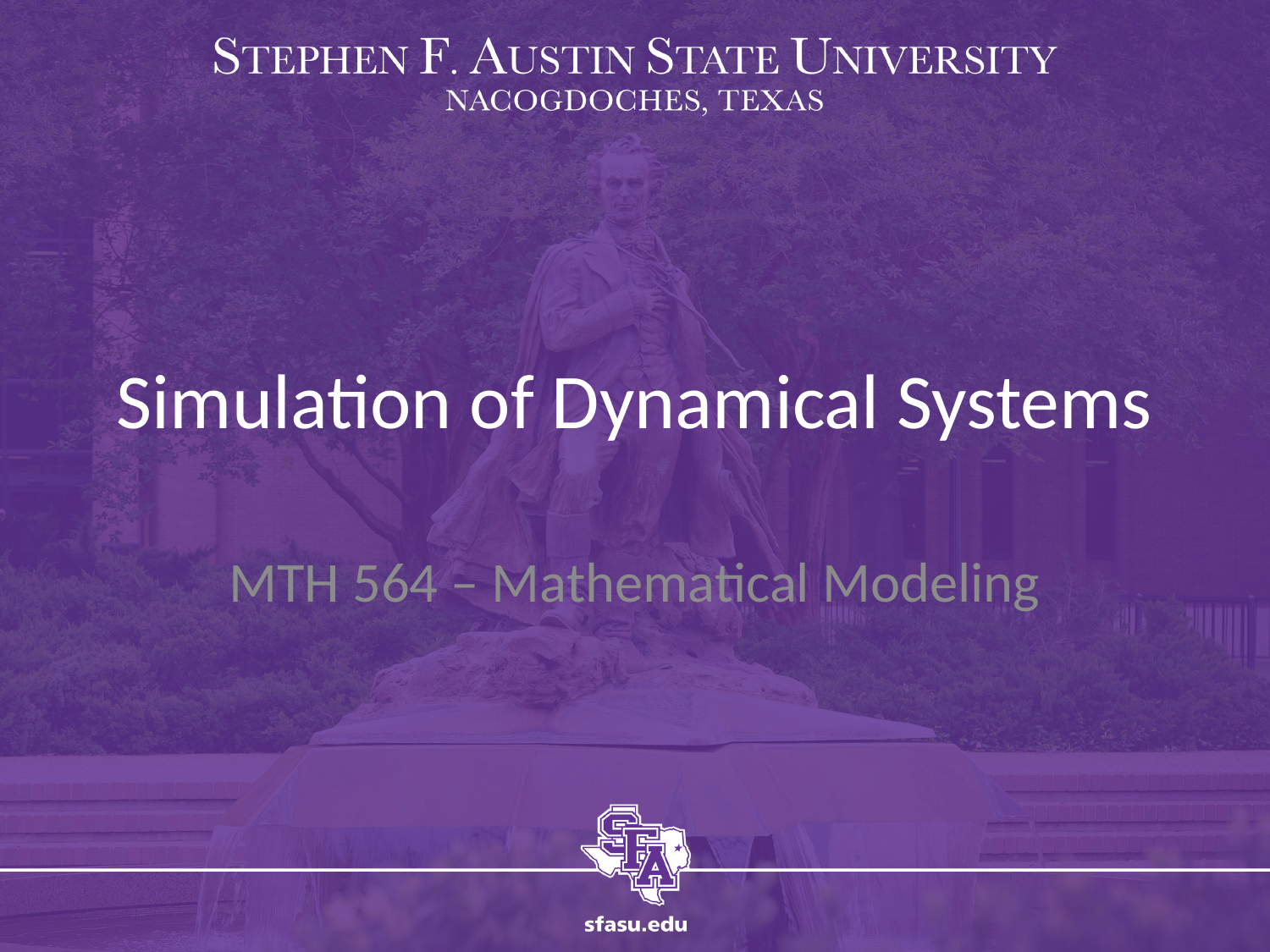

# Simulation of Dynamical Systems
MTH 564 – Mathematical Modeling